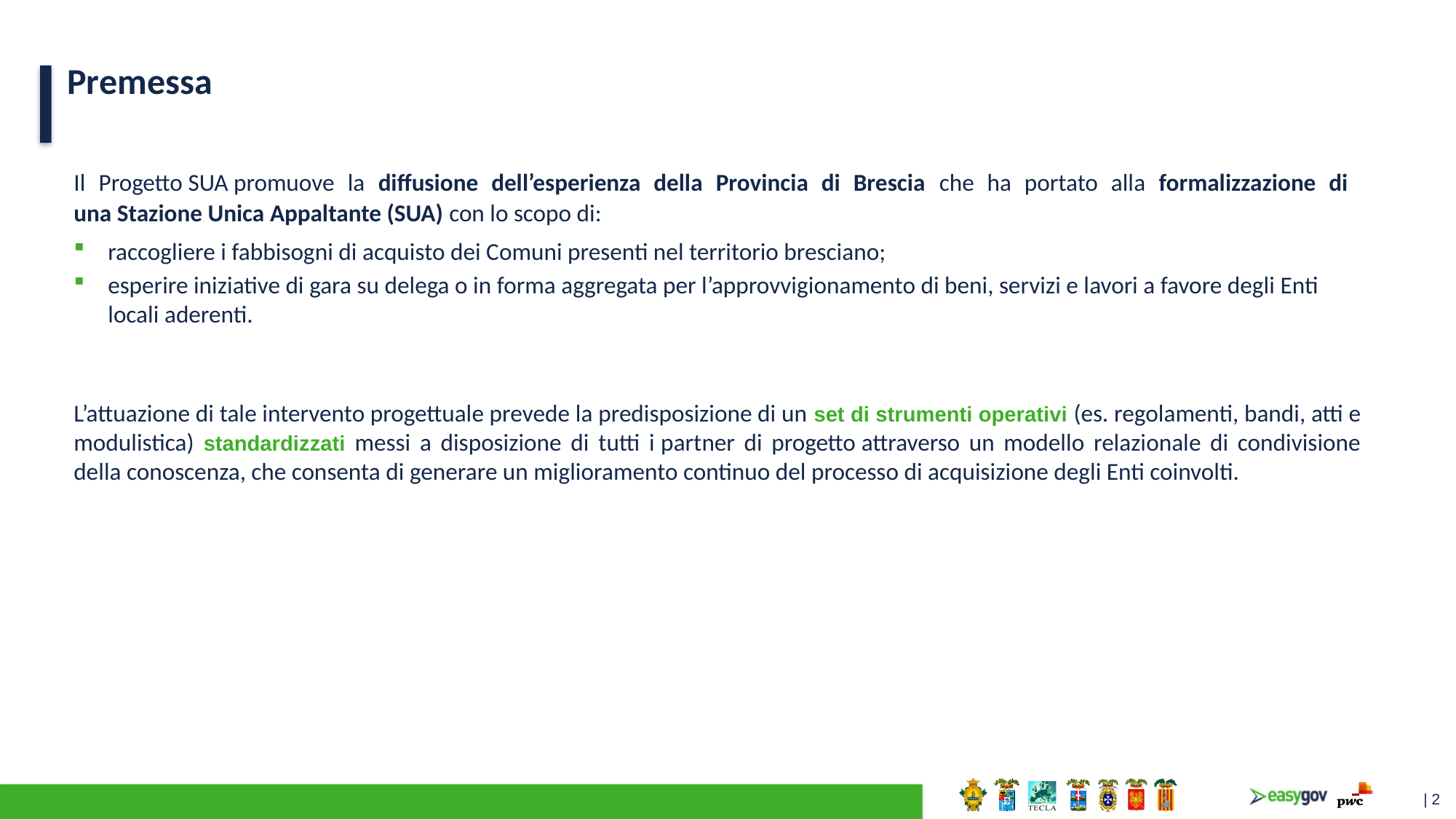

# Premessa
Il Progetto SUA promuove la diffusione dell’esperienza della Provincia di Brescia che ha portato alla formalizzazione di  una Stazione Unica Appaltante (SUA) con lo scopo di:
raccogliere i fabbisogni di acquisto dei Comuni presenti nel territorio bresciano;
esperire iniziative di gara su delega o in forma aggregata per l’approvvigionamento di beni, servizi e lavori a favore degli Enti locali aderenti.

L’attuazione di tale intervento progettuale prevede la predisposizione di un set di strumenti operativi (es. regolamenti, bandi, atti e modulistica) standardizzati messi a disposizione di tutti i partner di progetto attraverso un modello relazionale di condivisione della conoscenza, che consenta di generare un miglioramento continuo del processo di acquisizione degli Enti coinvolti.